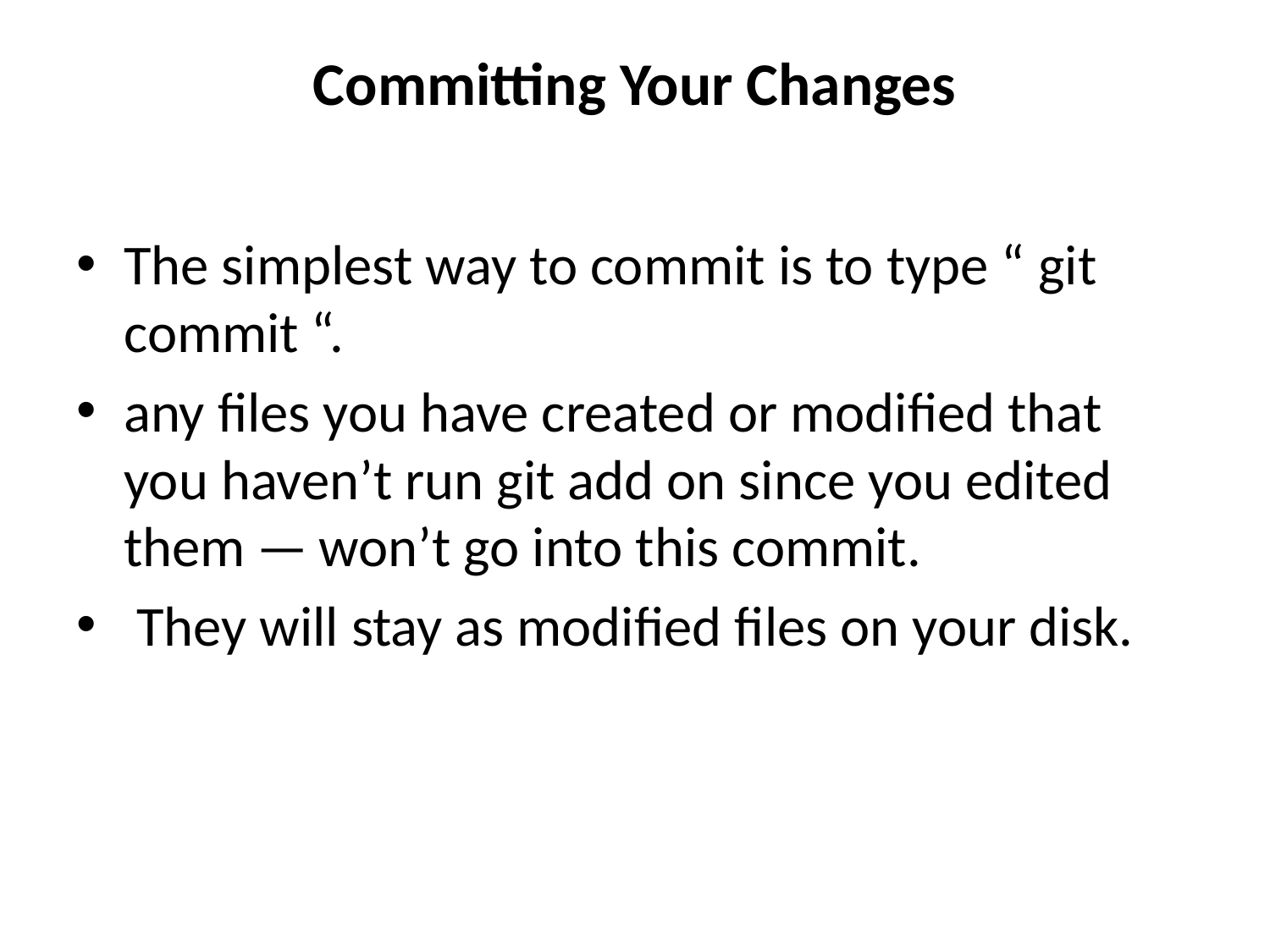

# Committing Your Changes
The simplest way to commit is to type “ git commit “.
any files you have created or modified that you haven’t run git add on since you edited them — won’t go into this commit.
 They will stay as modified files on your disk.